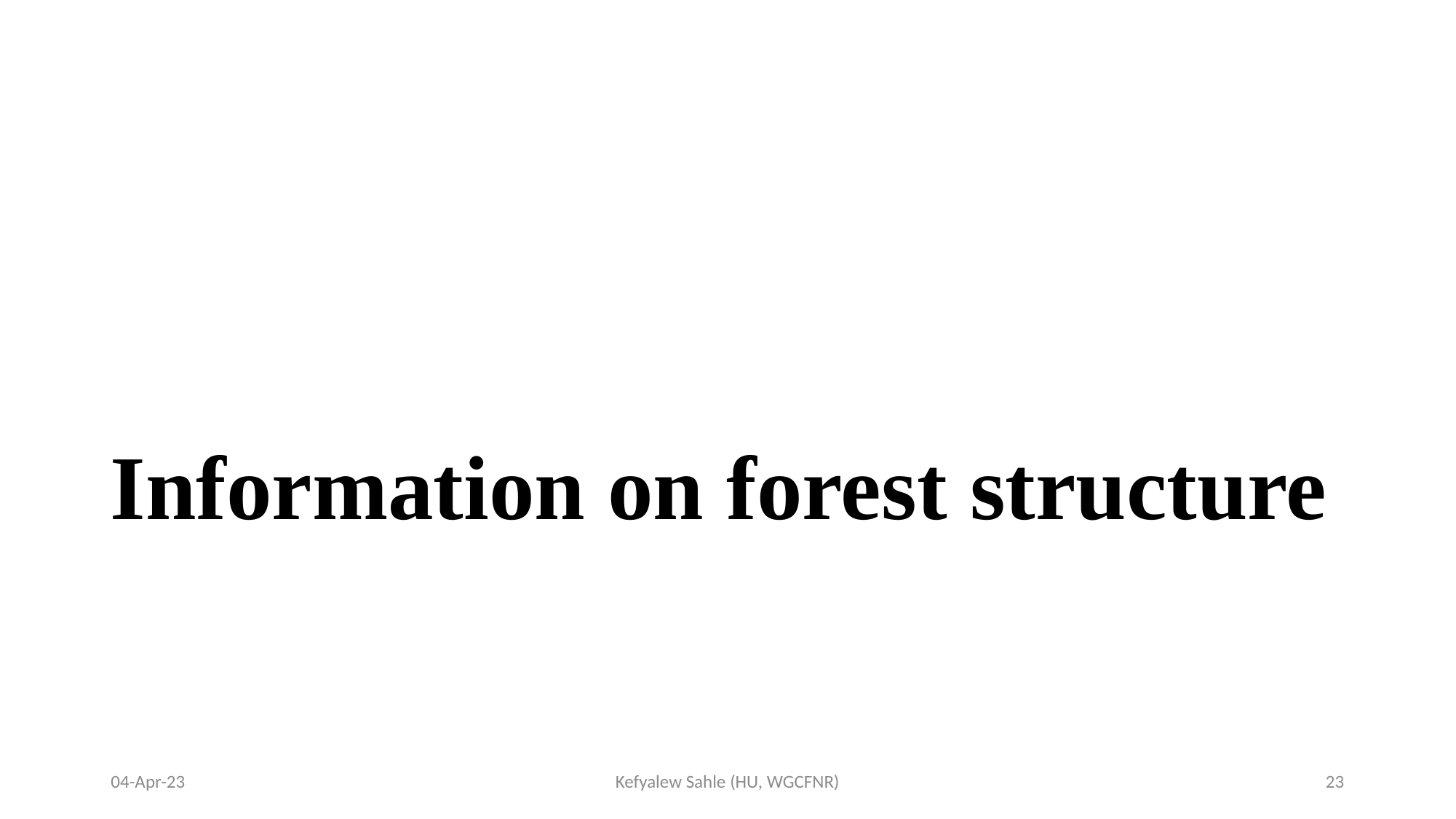

# Information on forest structure

04-Apr-23
Kefyalew Sahle (HU, WGCFNR)
23